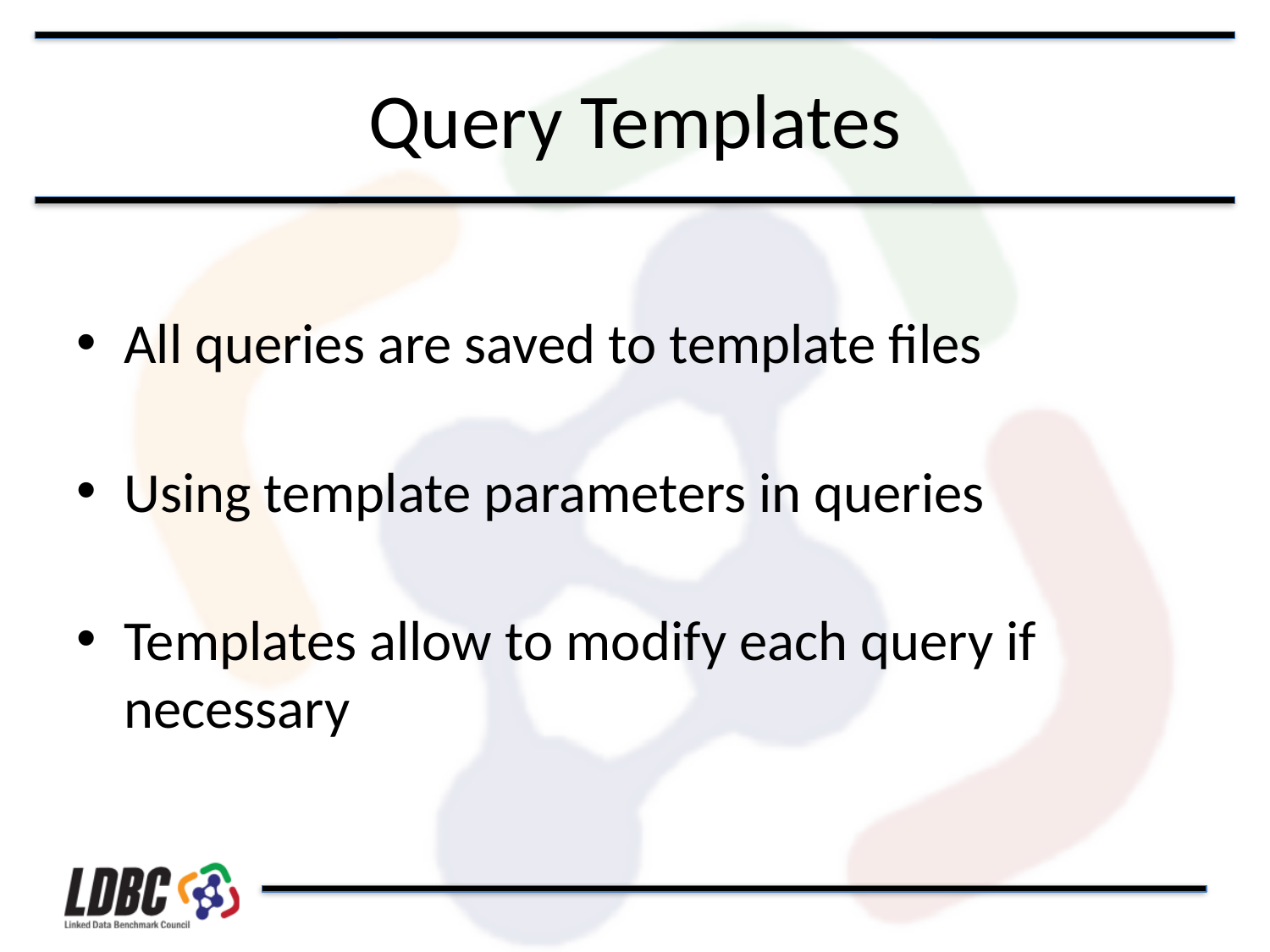

# Query Templates

All queries are saved to template files

Using template parameters in queries

Templates allow to modify each query if necessary